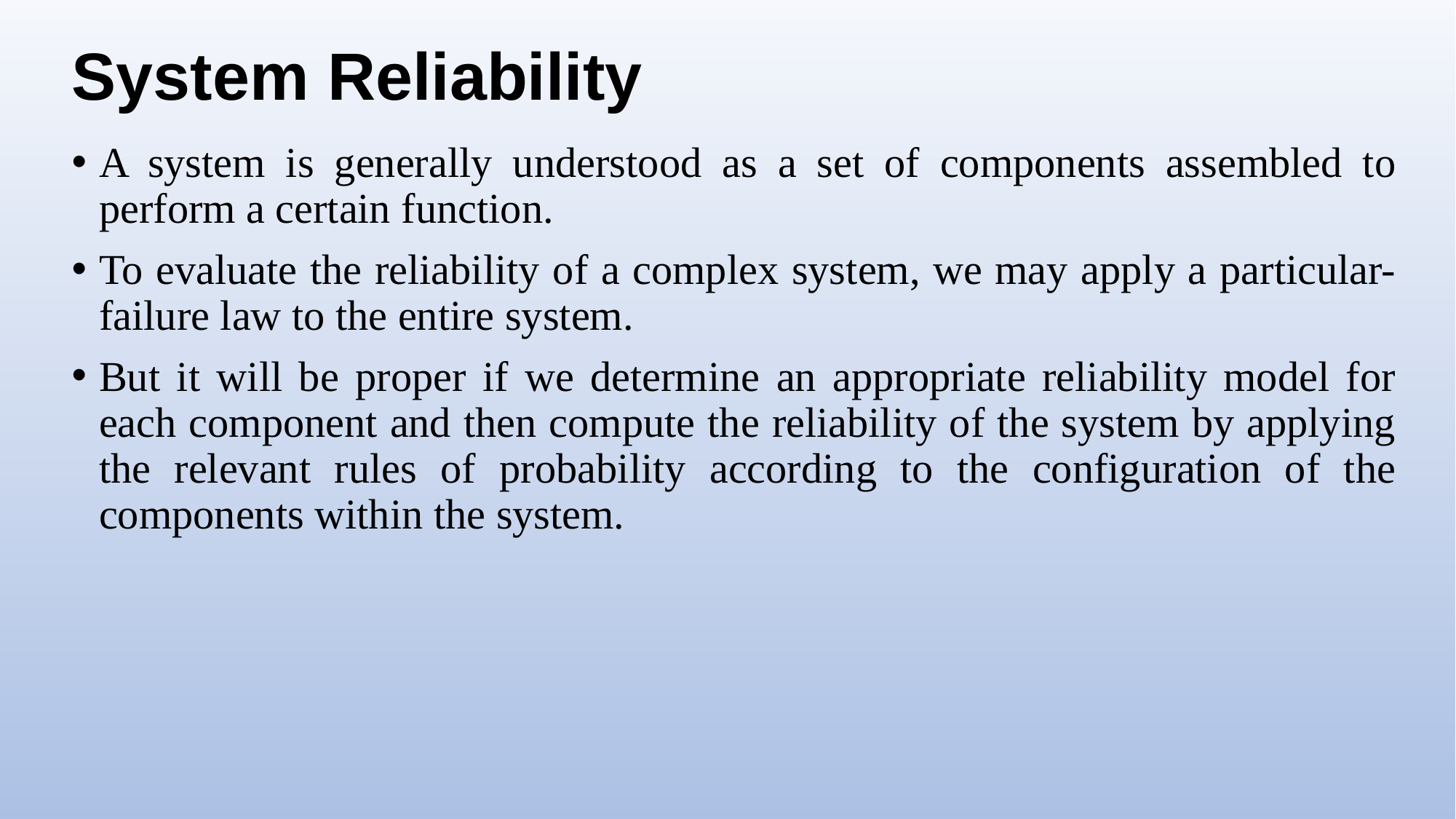

# System Reliability
A system is generally understood as a set of components assembled to perform a certain function.
To evaluate the reliability of a complex system, we may apply a particular-failure law to the entire system.
But it will be proper if we determine an appropriate reliability model for each component and then compute the reliability of the system by applying the relevant rules of probability according to the configuration of the components within the system.